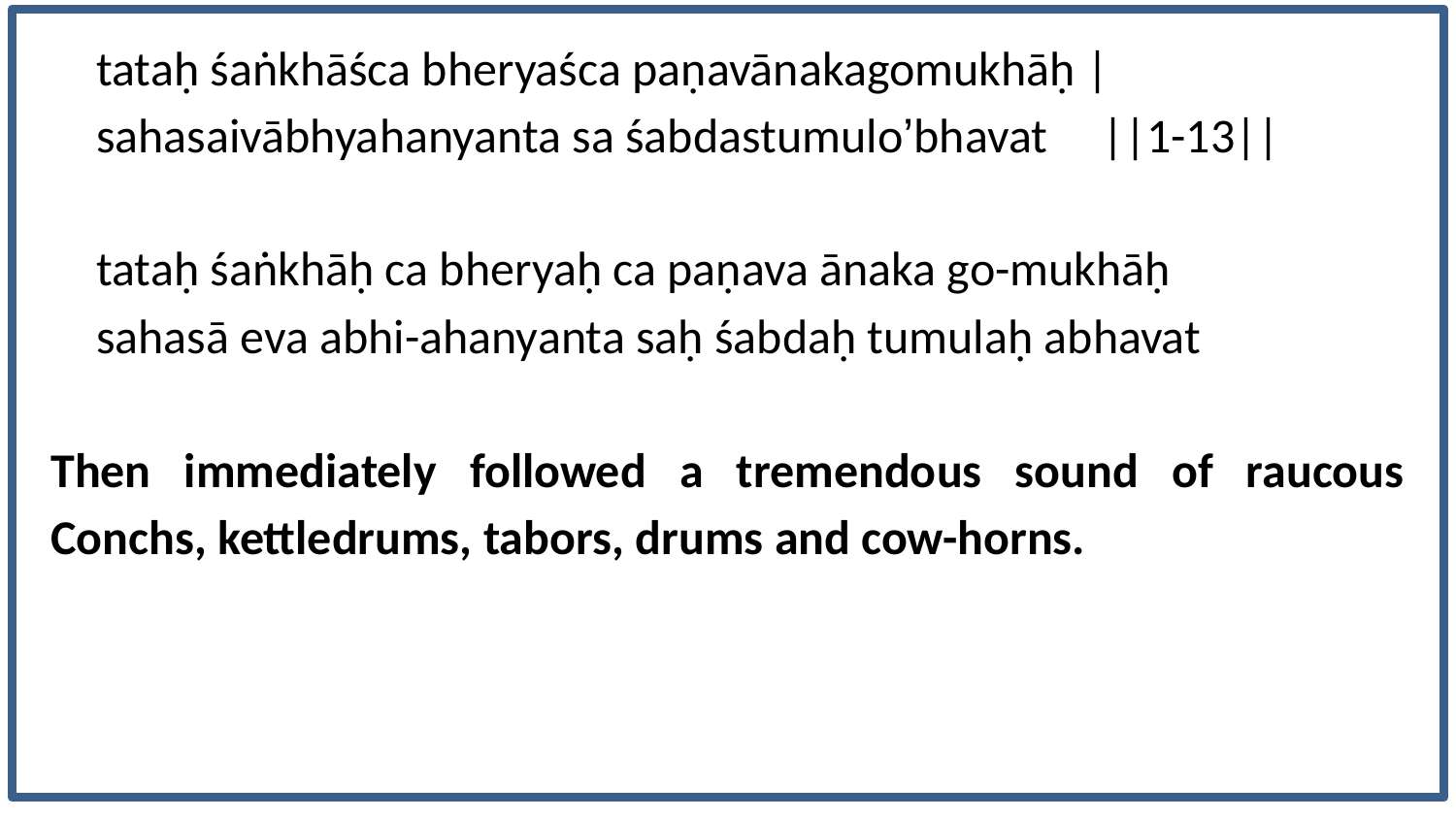

tataḥ śaṅkhāśca bheryaśca paṇavānakagomukhāḥ |
sahasaivābhyahanyanta sa śabdastumulo’bhavat     ||1-13||

tataḥ śaṅkhāḥ ca bheryaḥ ca paṇava ānaka go-mukhāḥ
sahasā eva abhi-ahanyanta saḥ śabdaḥ tumulaḥ abhavat

Then immediately followed a tremendous sound of raucous Conchs, kettledrums, tabors, drums and cow-horns.